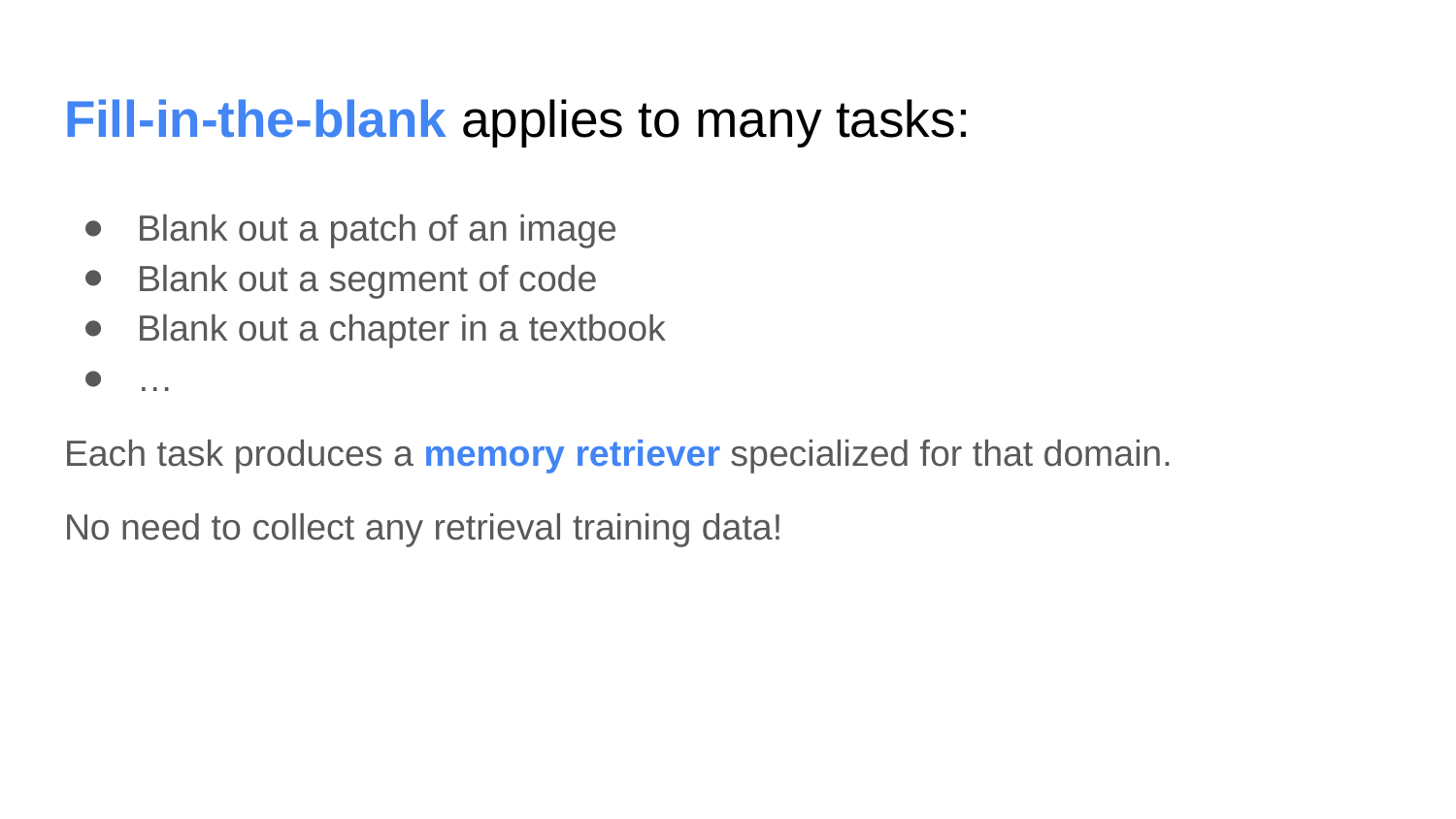

# Fill-in-the-blank applies to many tasks:
Blank out a patch of an image
Blank out a segment of code
Blank out a chapter in a textbook
…
Each task produces a memory retriever specialized for that domain.
No need to collect any retrieval training data!